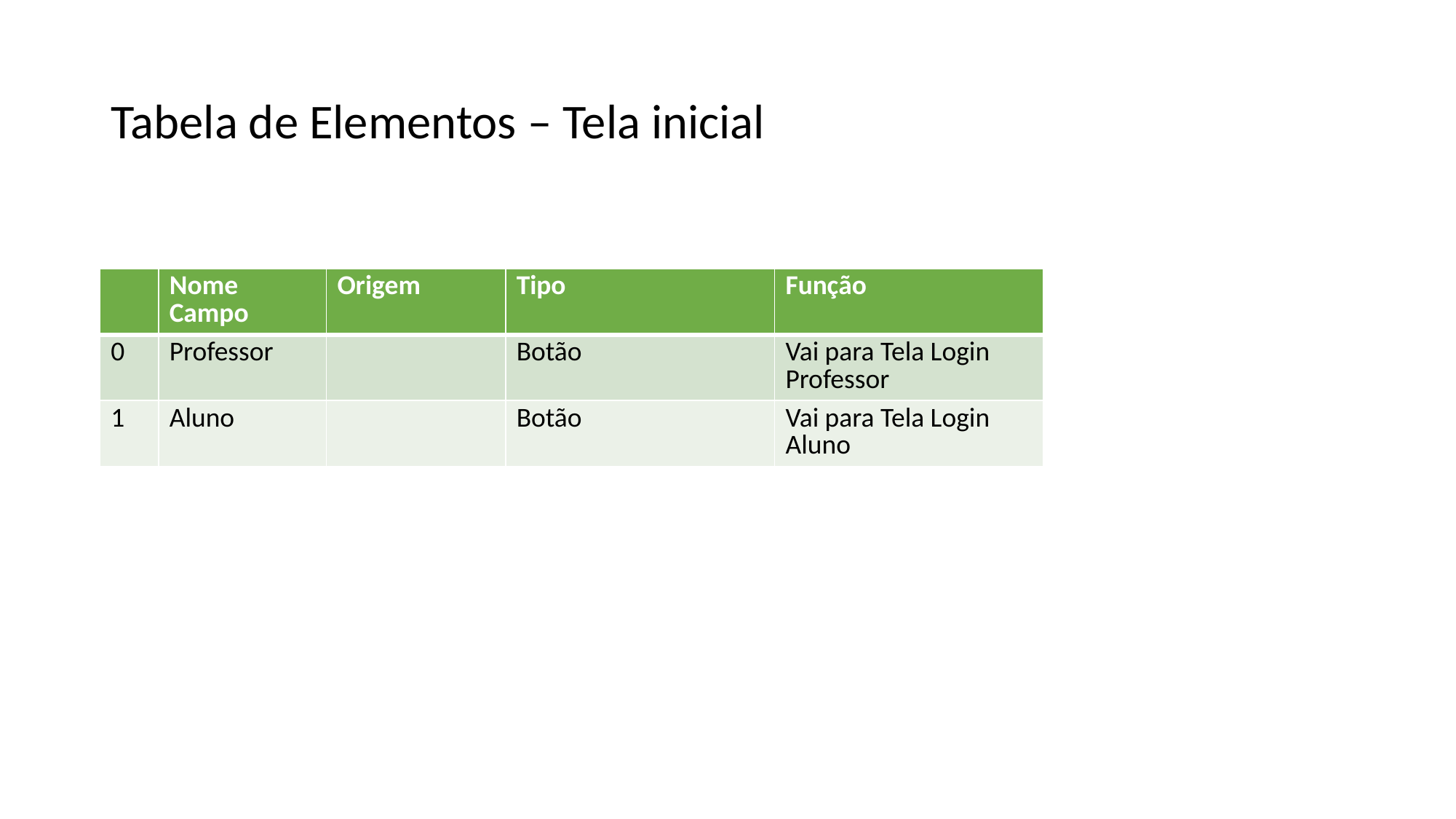

# Tabela de Elementos – Tela inicial
|  | Nome Campo | Origem | Tipo | Função |
| --- | --- | --- | --- | --- |
| 0 | Professor |  | Botão | Vai para Tela Login Professor |
| 1 | Aluno |  | Botão | Vai para Tela Login Aluno |